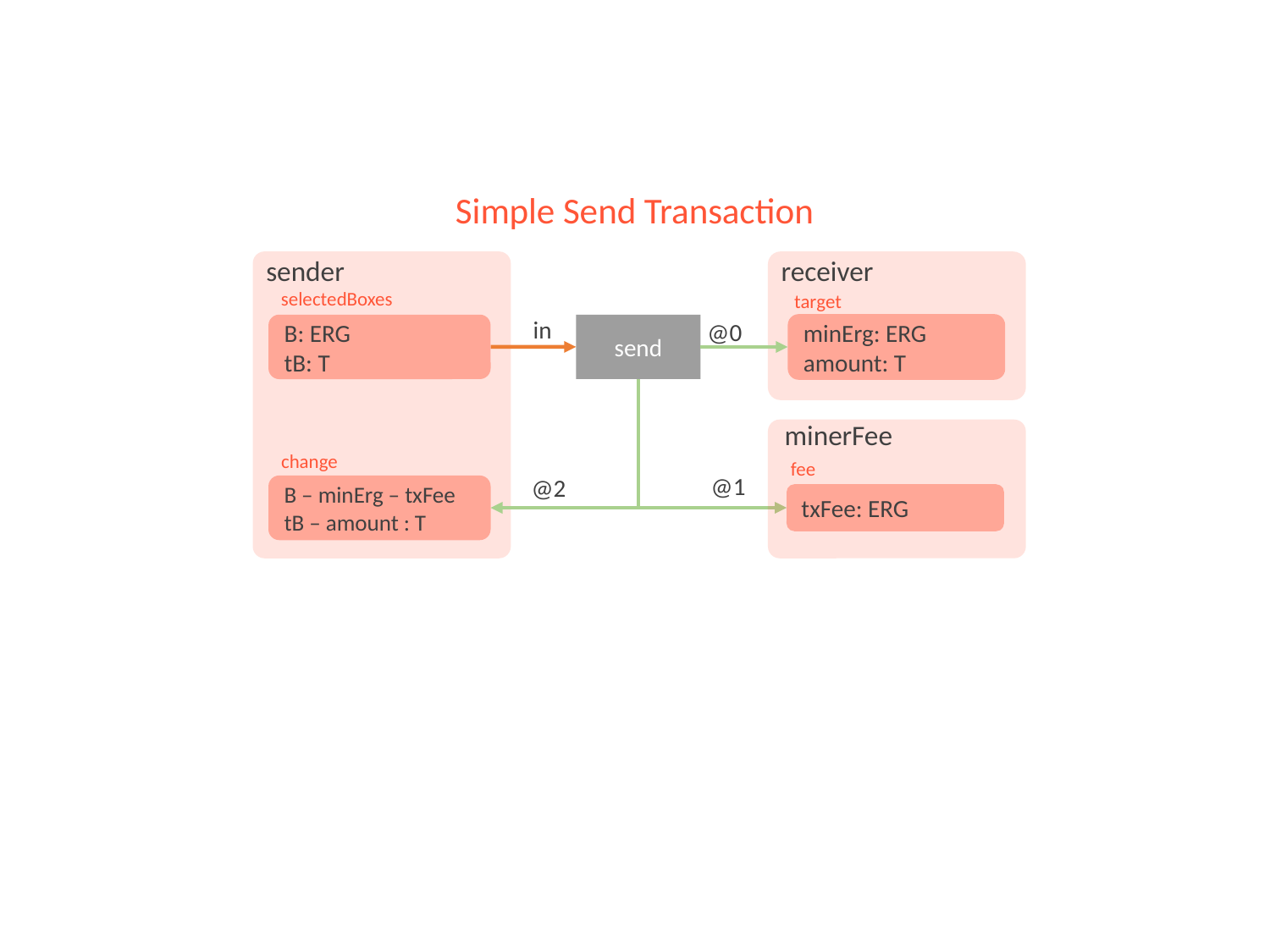

Simple Send Transaction
sender
receiver

selectedBoxes
target
in
@0
minErg: ERG
amount: T
B: ERG
tB: T
send
minerFee

change
fee
@1
@2
B – minErg – txFee
tB – amount : T
txFee: ERG